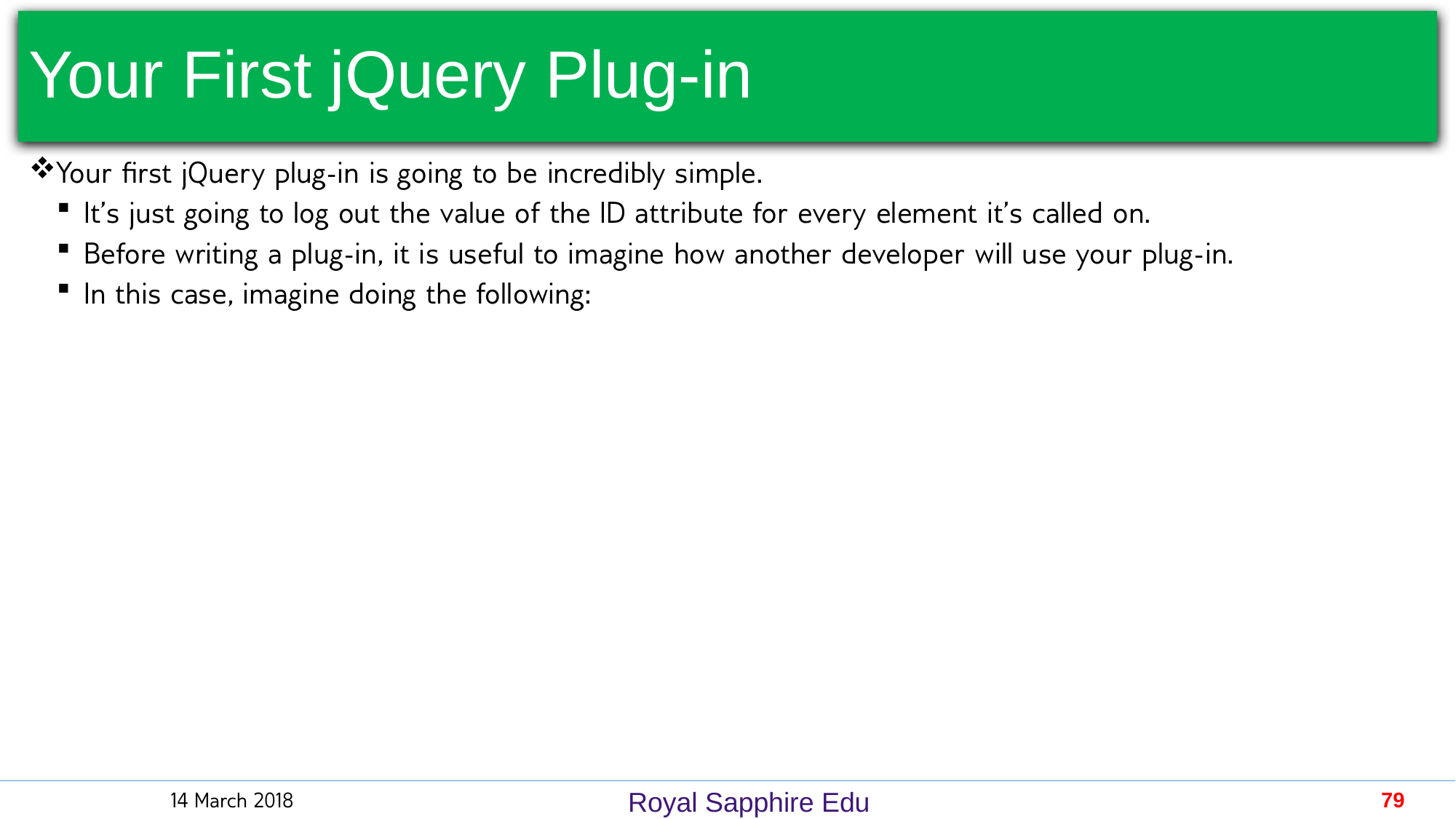

# Your First jQuery Plug-in
Your first jQuery plug-in is going to be incredibly simple.
It’s just going to log out the value of the ID attribute for every element it’s called on.
Before writing a plug-in, it is useful to imagine how another developer will use your plug-in.
In this case, imagine doing the following:
14 March 2018
79